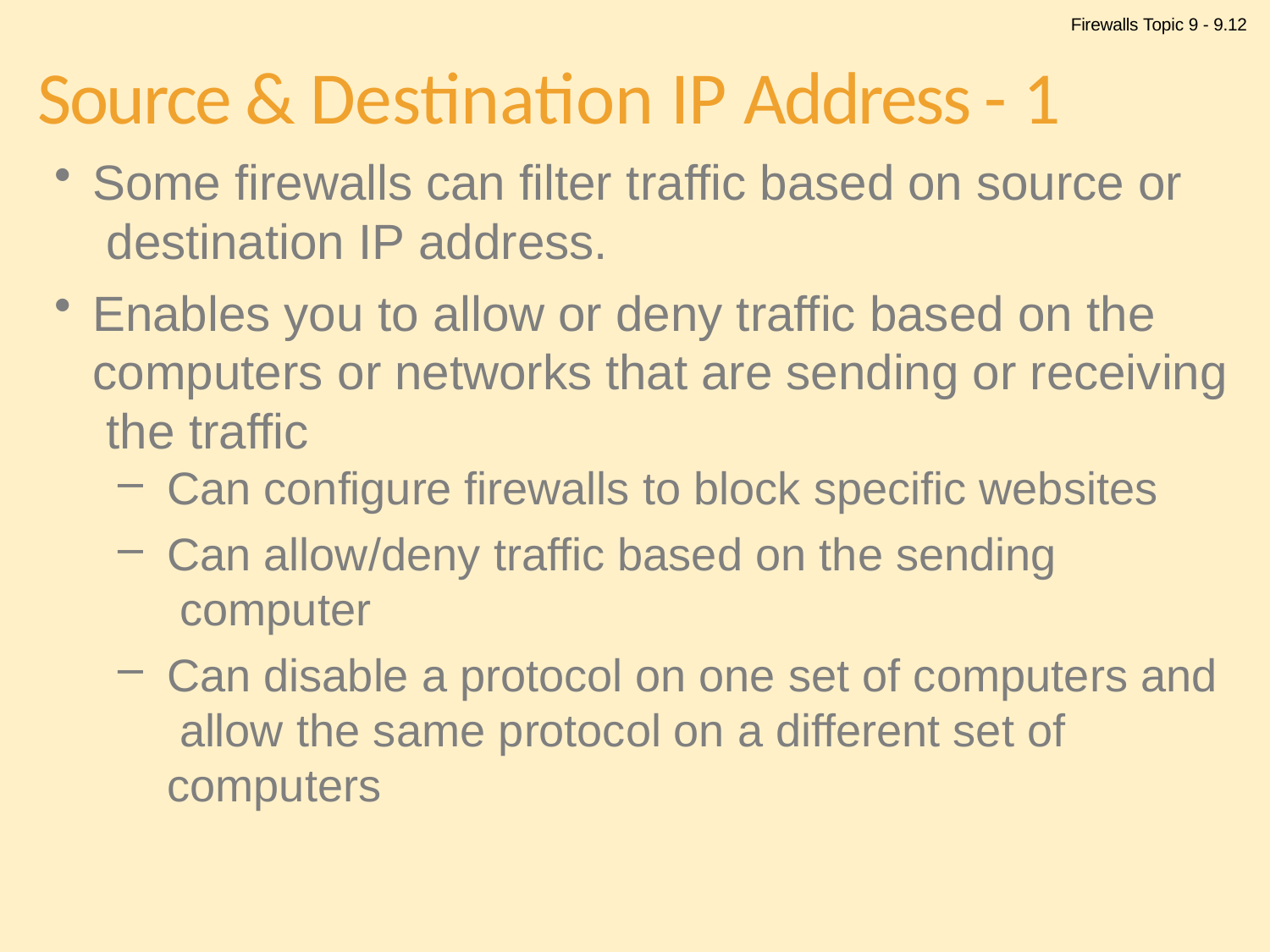

Firewalls Topic 9 - 9.12
# Source & Destination IP Address - 1
Some firewalls can filter traffic based on source or  destination IP address.
Enables you to allow or deny traffic based on the  computers or networks that are sending or receiving  the traffic
Can configure firewalls to block specific websites
Can allow/deny traffic based on the sending  computer
Can disable a protocol on one set of computers and  allow the same protocol on a different set of  computers